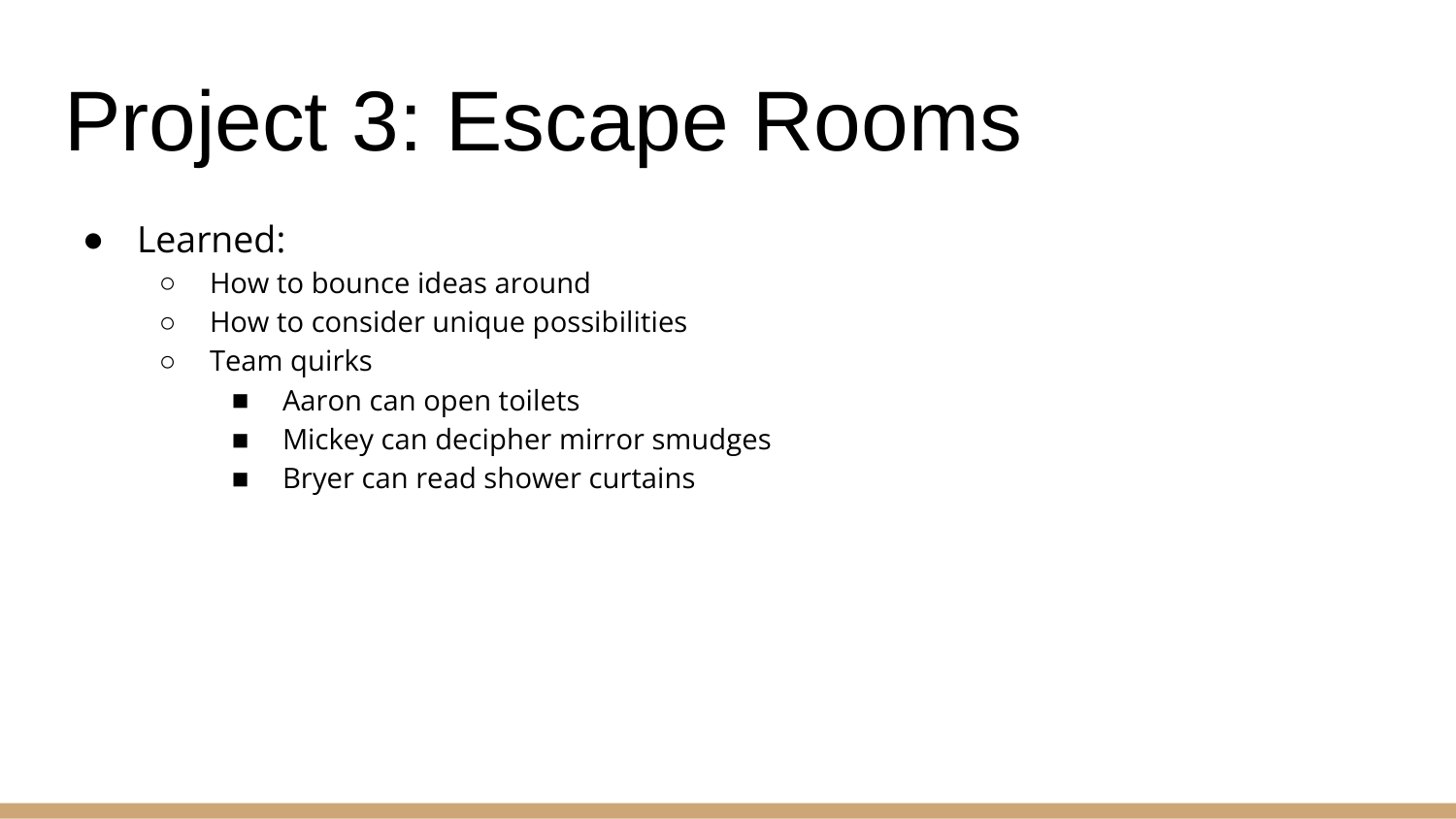

# Project 3: Escape Rooms
Learned:
How to bounce ideas around
How to consider unique possibilities
Team quirks
Aaron can open toilets
Mickey can decipher mirror smudges
Bryer can read shower curtains